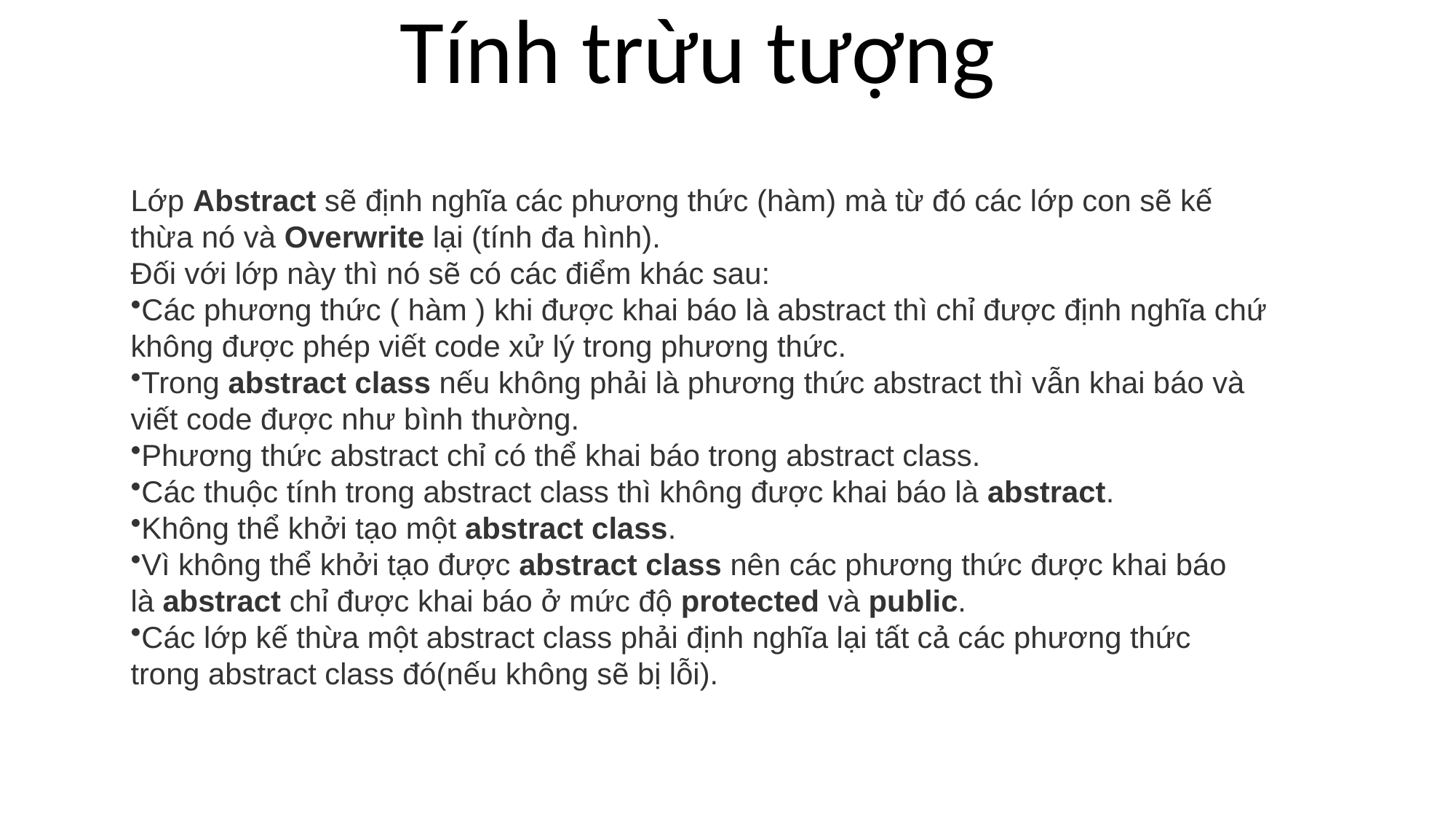

# Tính trừu tượng
Lớp Abstract sẽ định nghĩa các phương thức (hàm) mà từ đó các lớp con sẽ kế thừa nó và Overwrite lại (tính đa hình).
Đối với lớp này thì nó sẽ có các điểm khác sau:
Các phương thức ( hàm ) khi được khai báo là abstract thì chỉ được định nghĩa chứ không được phép viết code xử lý trong phương thức.
Trong abstract class nếu không phải là phương thức abstract thì vẫn khai báo và viết code được như bình thường.
Phương thức abstract chỉ có thể khai báo trong abstract class.
Các thuộc tính trong abstract class thì không được khai báo là abstract.
Không thể khởi tạo một abstract class.
Vì không thể khởi tạo được abstract class nên các phương thức được khai báo là abstract chỉ được khai báo ở mức độ protected và public.
Các lớp kế thừa một abstract class phải định nghĩa lại tất cả các phương thức trong abstract class đó(nếu không sẽ bị lỗi).